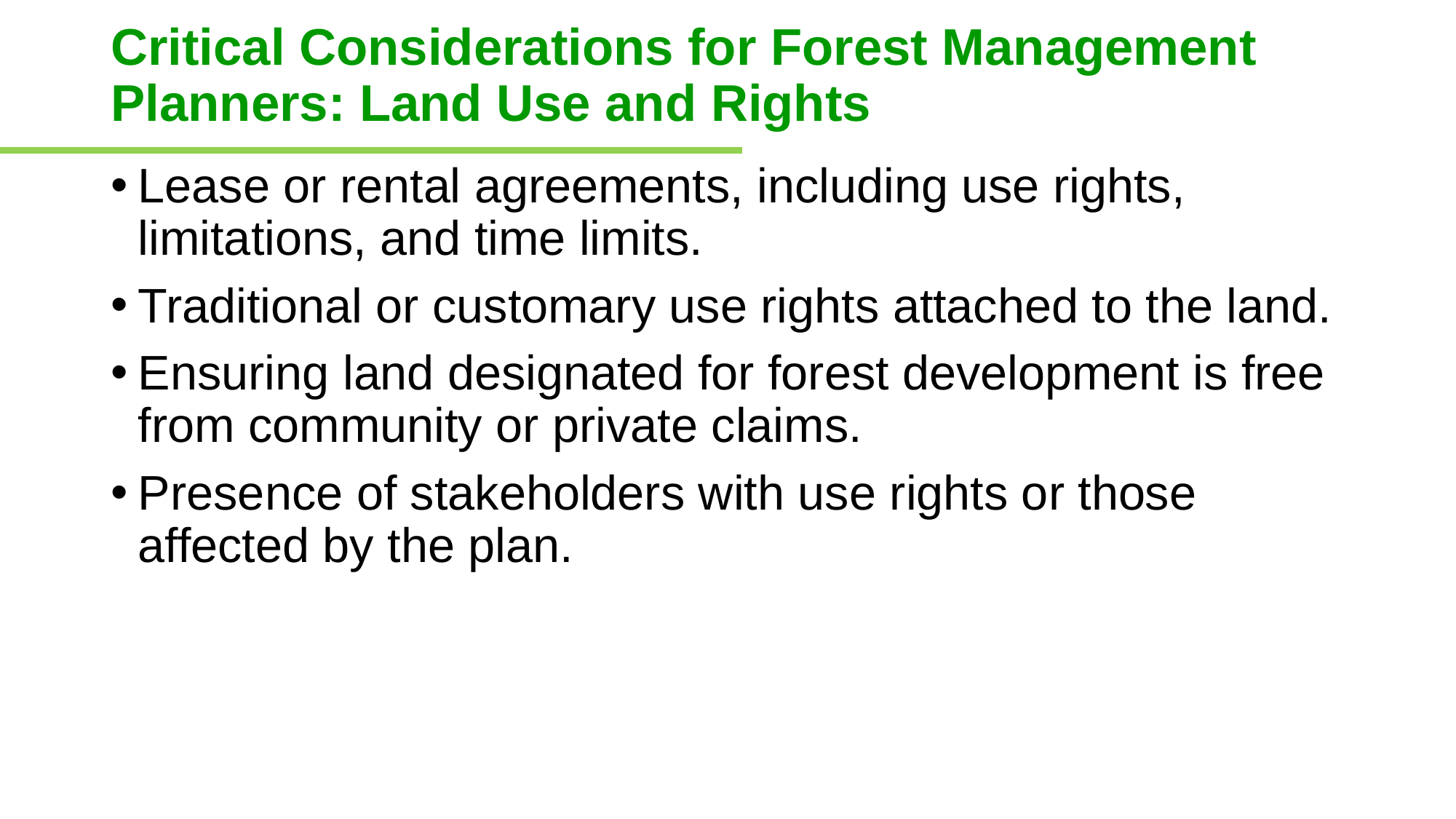

# Critical Considerations for Forest Management Planners: Land Use and Rights
Lease or rental agreements, including use rights, limitations, and time limits.
Traditional or customary use rights attached to the land.
Ensuring land designated for forest development is free from community or private claims.
Presence of stakeholders with use rights or those affected by the plan.